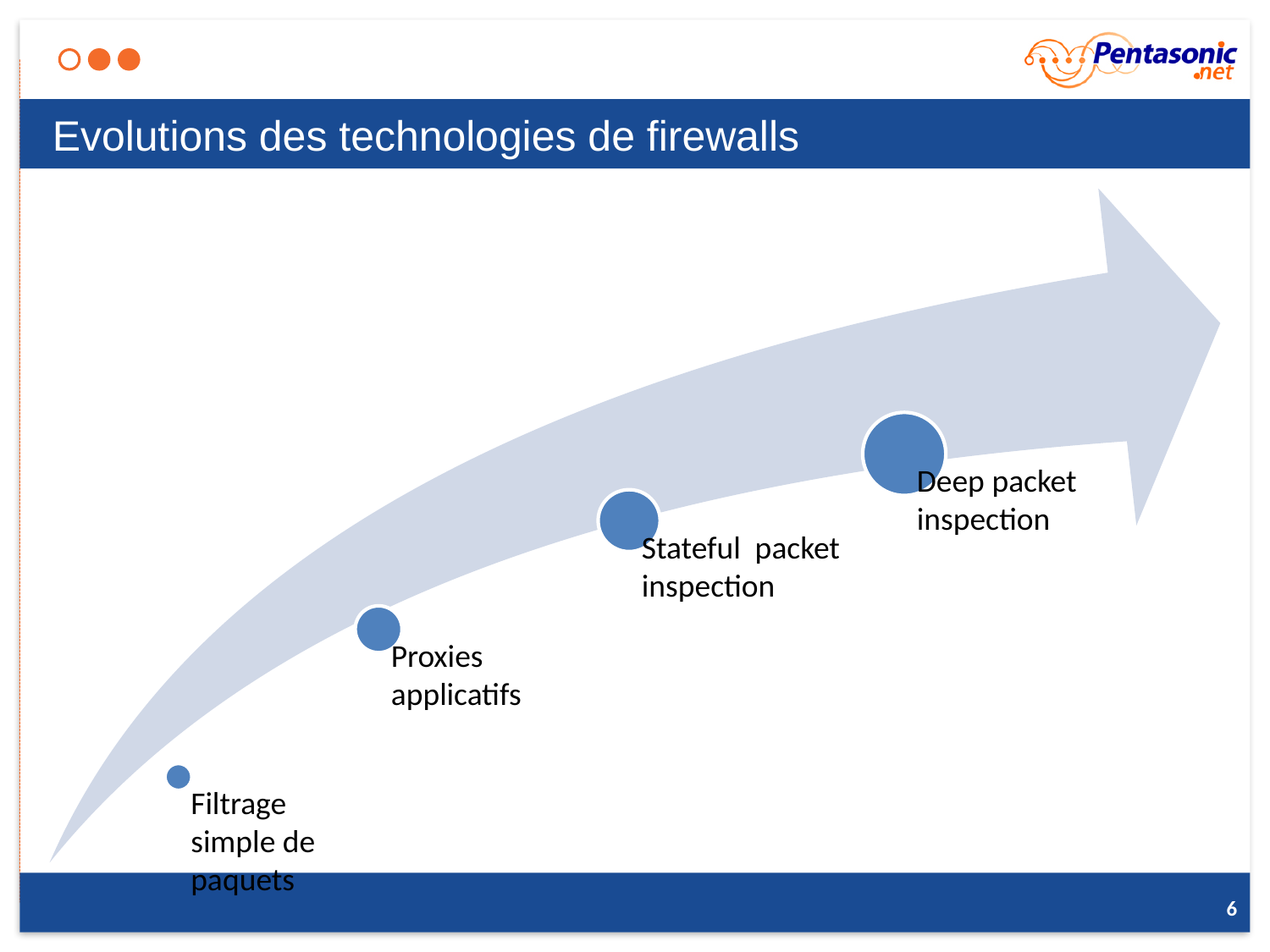

# Evolutions des technologies de firewalls
Filtrage simple de paquets
Proxies applicatifs
Stateful  packet inspection
Deep packet inspection
6